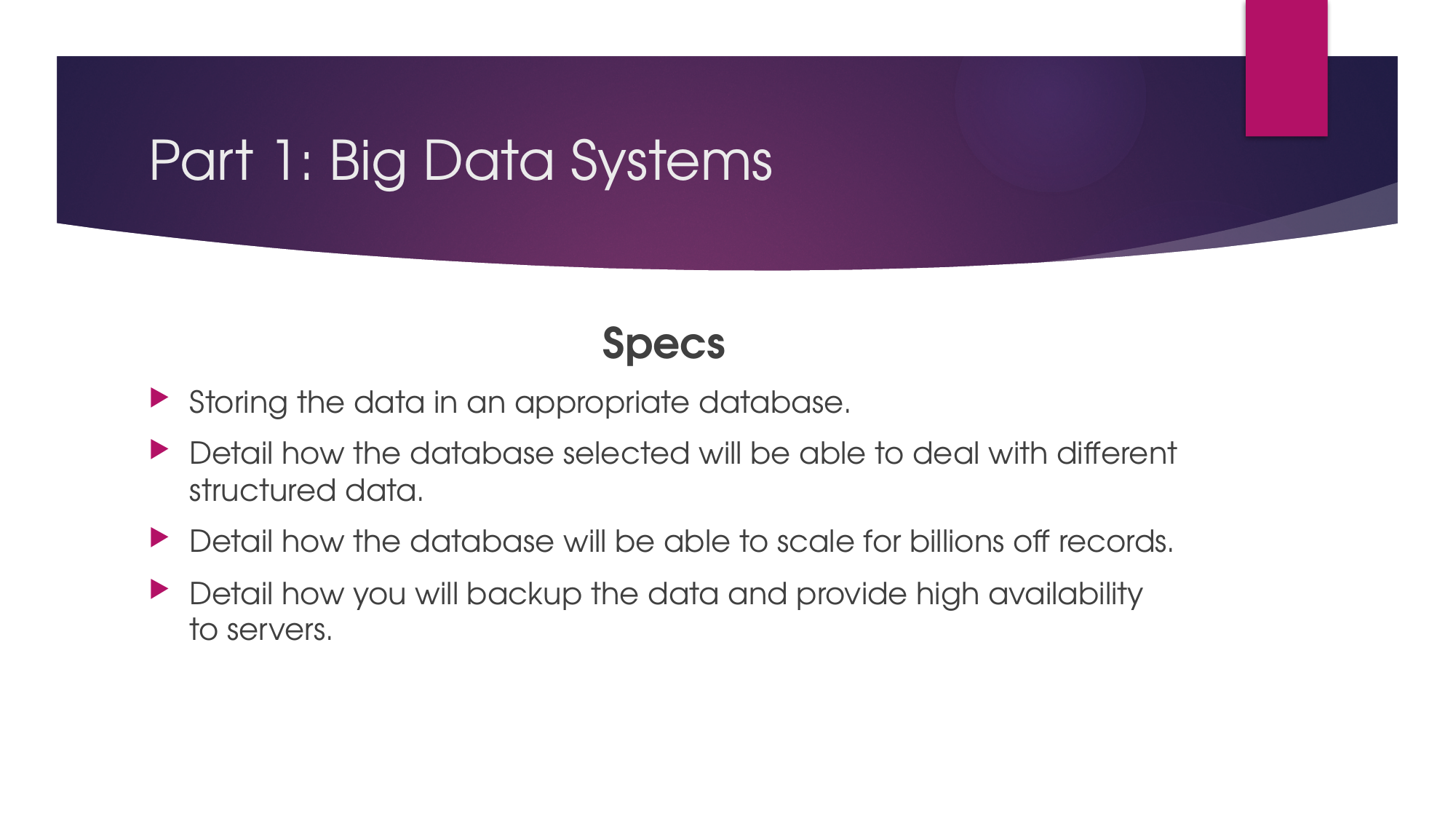

# Part 1: Big Data Systems
Specs
Storing the data in an appropriate database.
Detail how the database selected will be able to deal with different structured data.
Detail how the database will be able to scale for billions off records.
Detail how you will backup the data and provide high availability to servers.